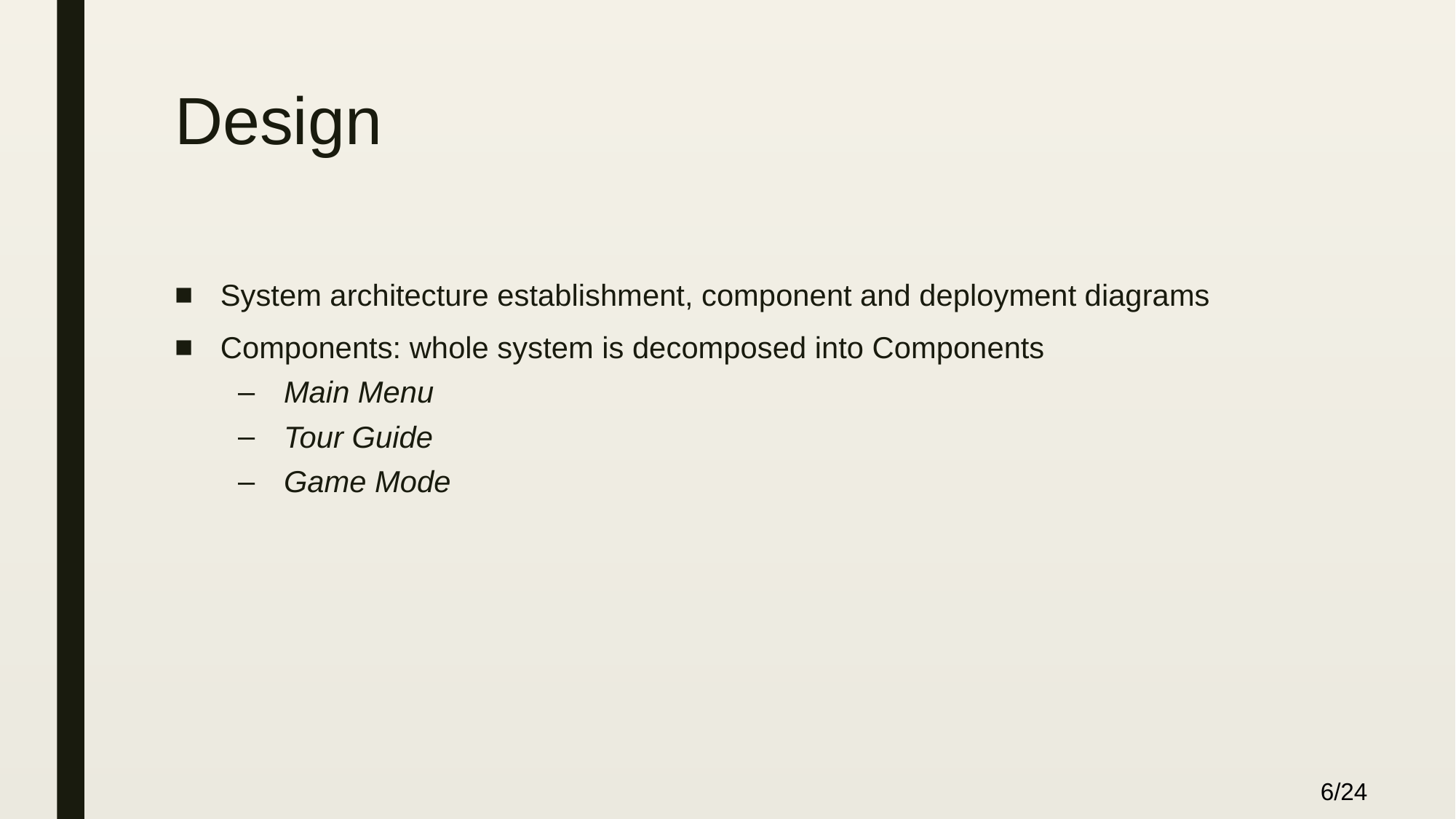

# Design
System architecture establishment, component and deployment diagrams
Components: whole system is decomposed into Components
Main Menu
Tour Guide
Game Mode